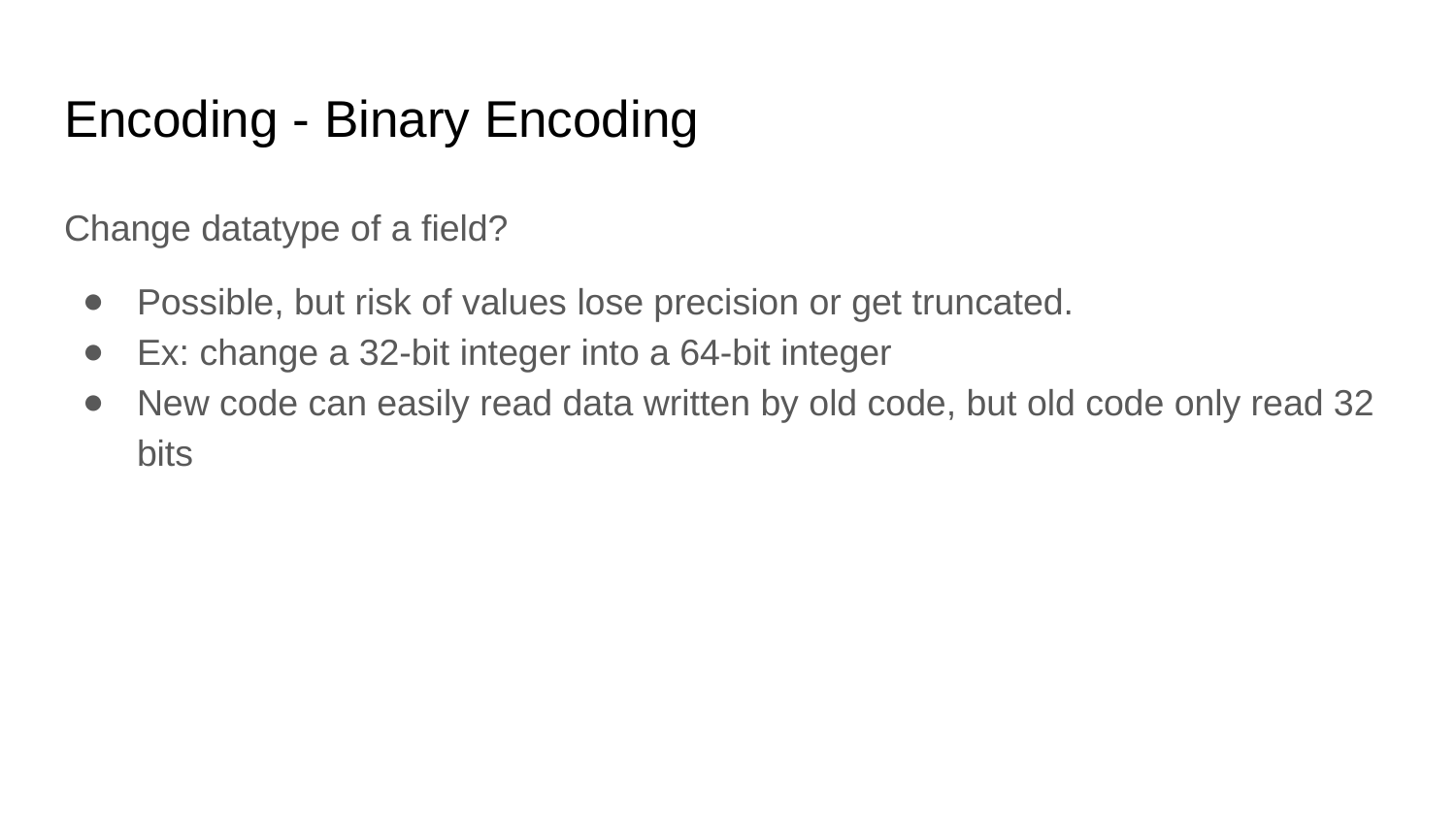

# Encoding - Binary Encoding
Change datatype of a field?
Possible, but risk of values lose precision or get truncated.
Ex: change a 32-bit integer into a 64-bit integer
New code can easily read data written by old code, but old code only read 32 bits